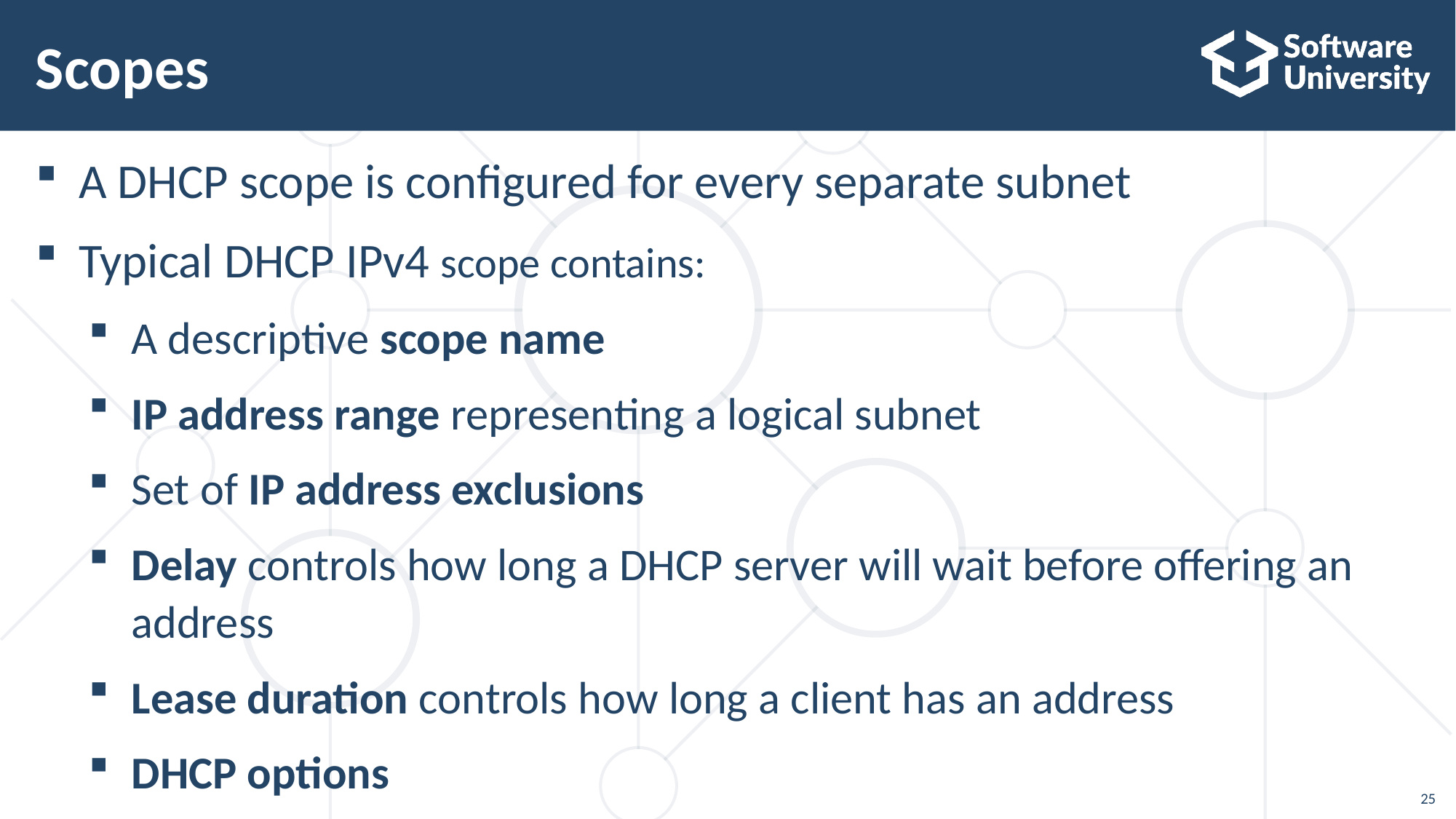

# Scopes
A DHCP scope is configured for every separate subnet
Typical DHCP IPv4 scope contains:
A descriptive scope name
IP address range representing a logical subnet
Set of IP address exclusions
Delay controls how long a DHCP server will wait before offering an address
Lease duration controls how long a client has an address
DHCP options
25